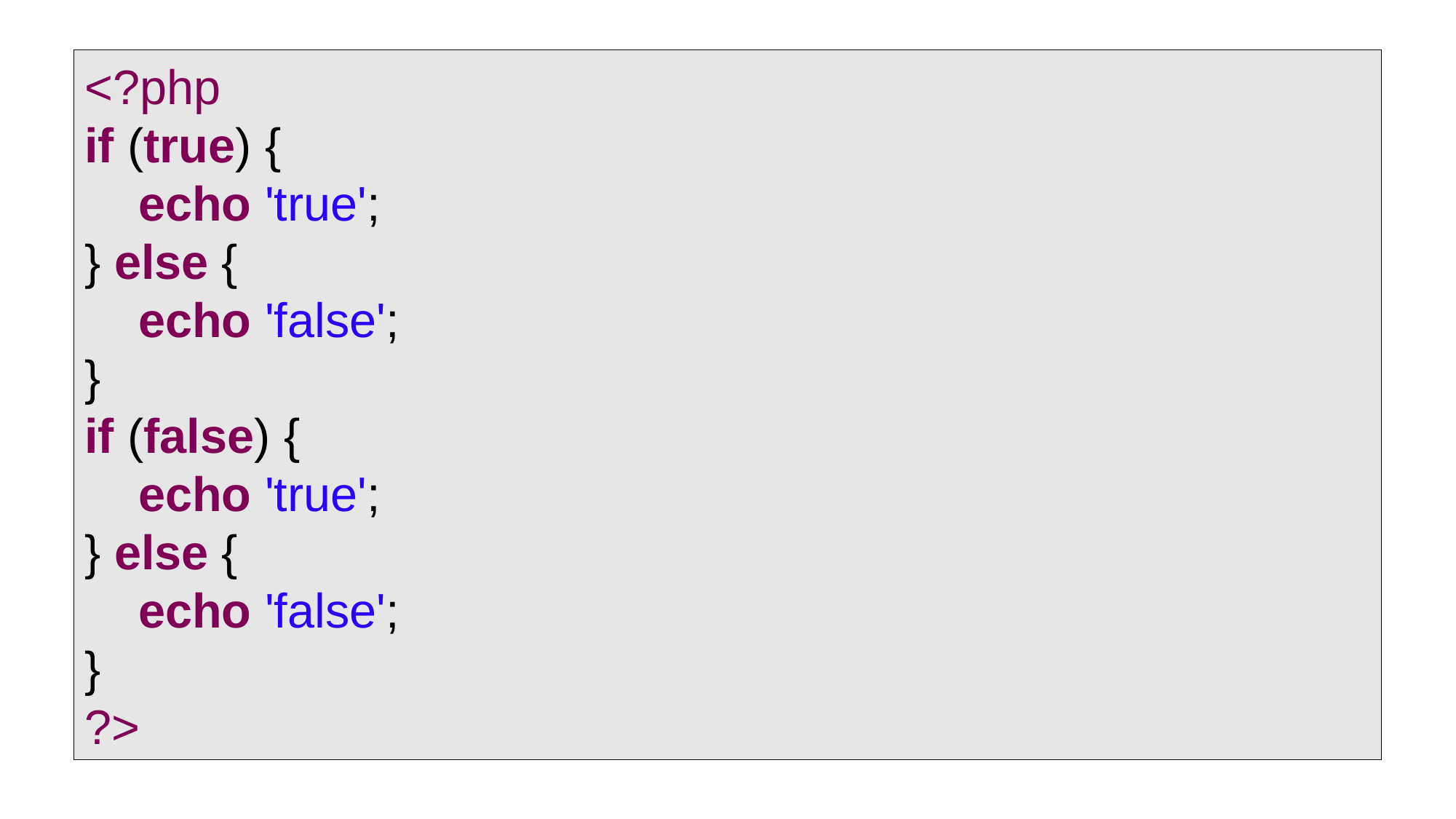

<?php
if (true) {
    echo 'true';
} else {
    echo 'false';
}
if (false) {
    echo 'true';
} else {
    echo 'false';
}
?>